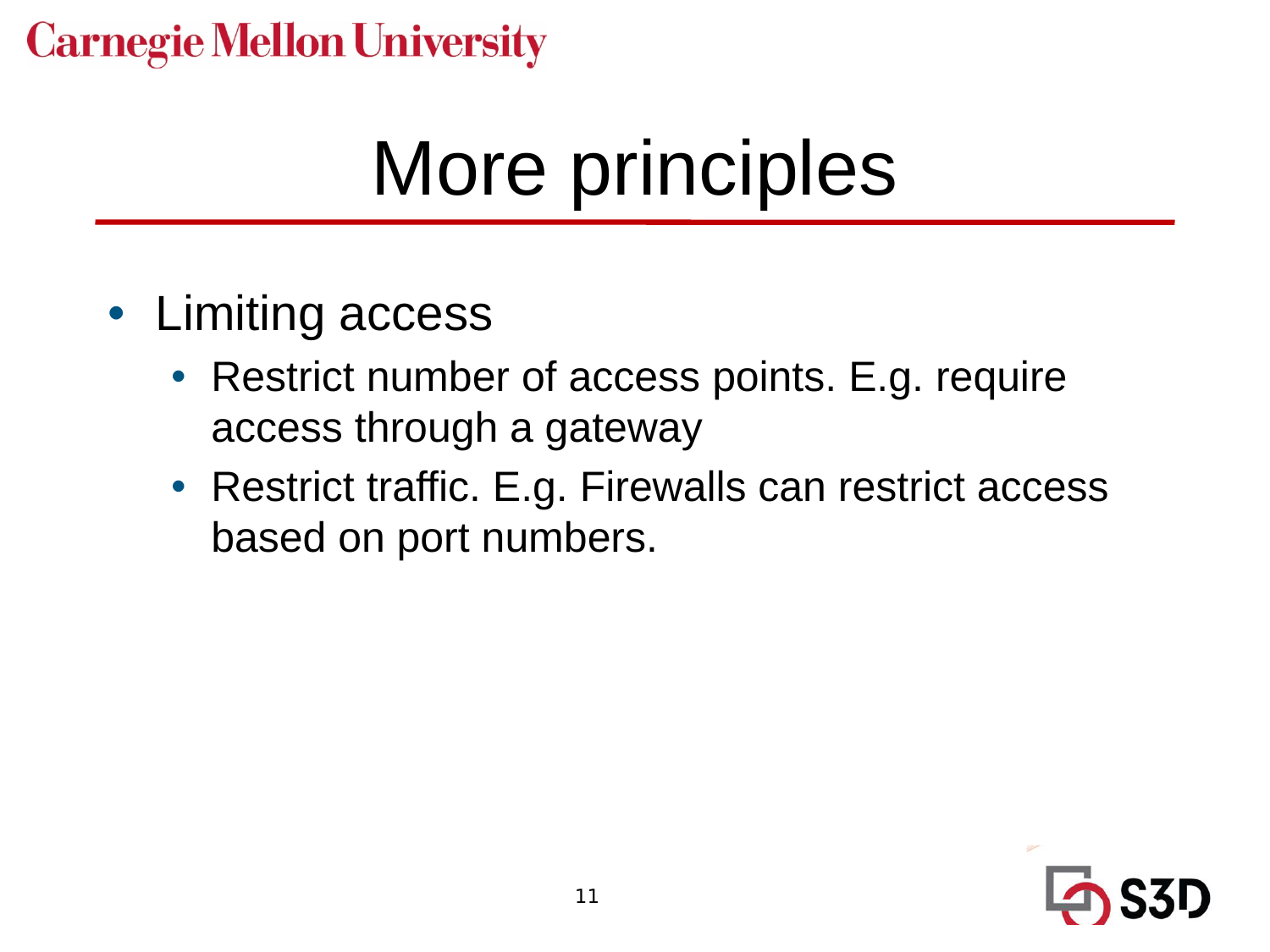

# More principles
Limiting access
Restrict number of access points. E.g. require access through a gateway
Restrict traffic. E.g. Firewalls can restrict access based on port numbers.